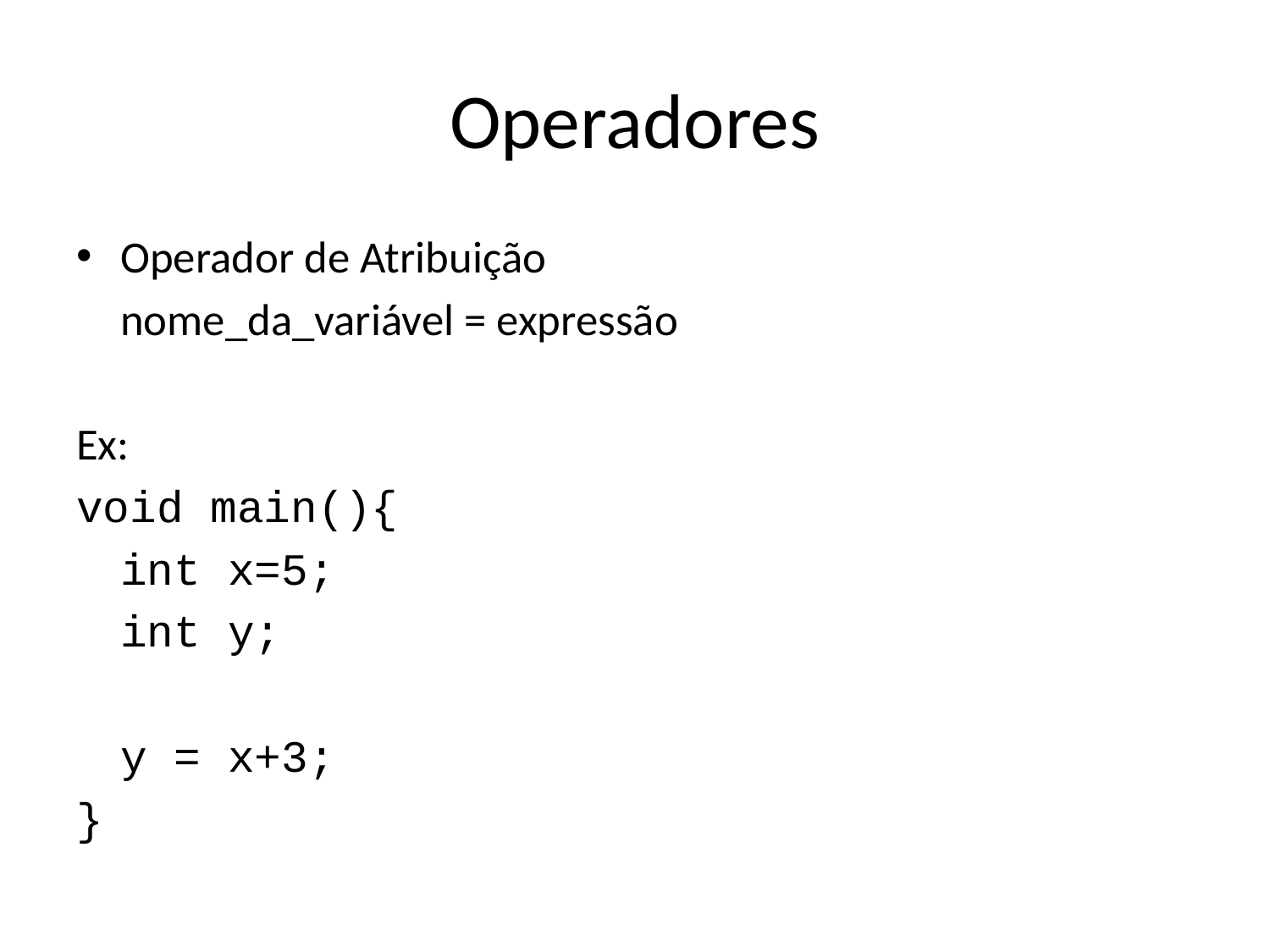

# Operadores
Operador de Atribuição
		nome_da_variável = expressão

Ex:
void main(){
	int x=5;
	int y;

	y = x+3;
}